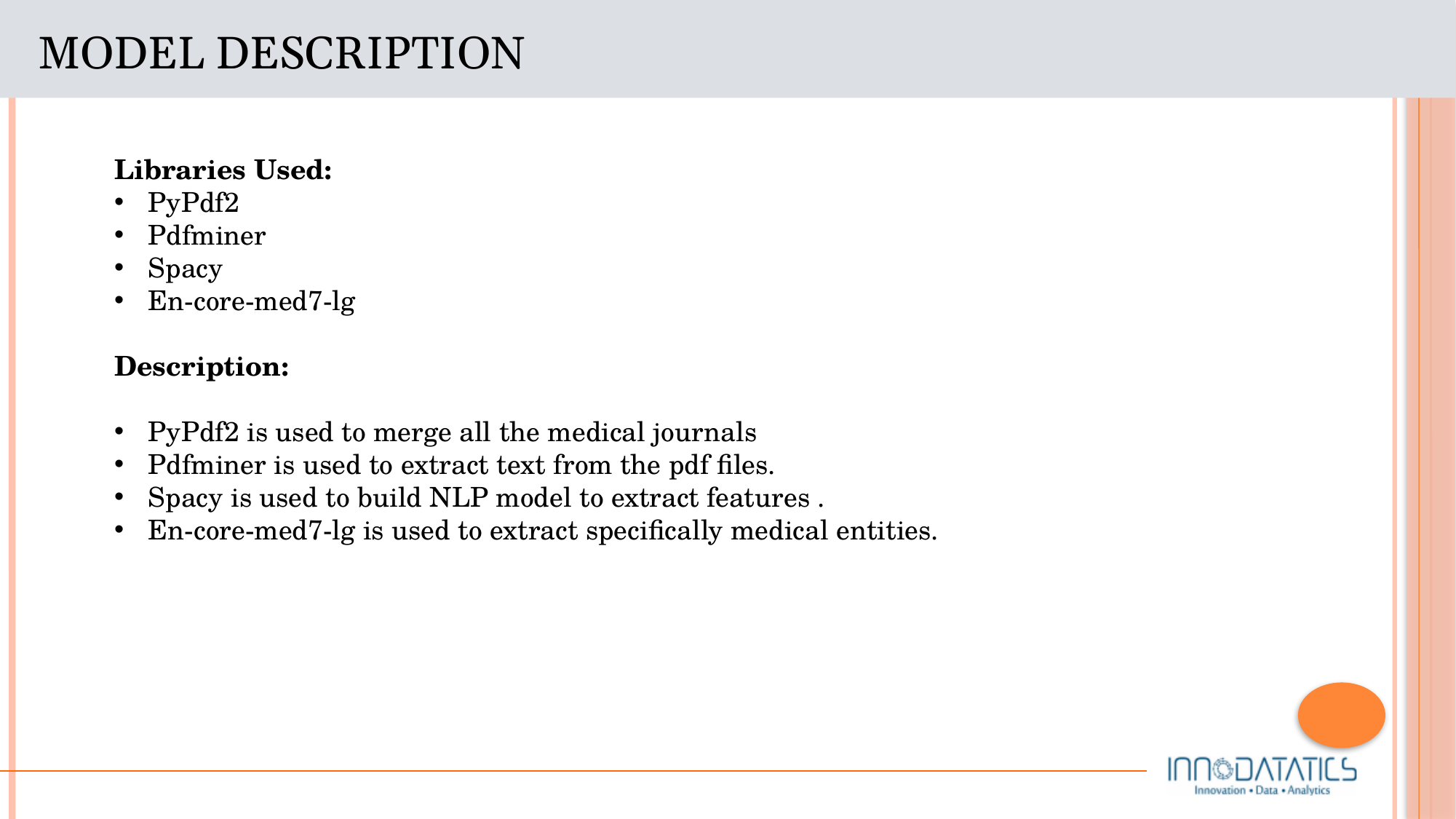

# Model Description
Libraries Used:
PyPdf2
Pdfminer
Spacy
En-core-med7-lg

Description:

PyPdf2 is used to merge all the medical journals
Pdfminer is used to extract text from the pdf files.
Spacy is used to build NLP model to extract features .
En-core-med7-lg is used to extract specifically medical entities.